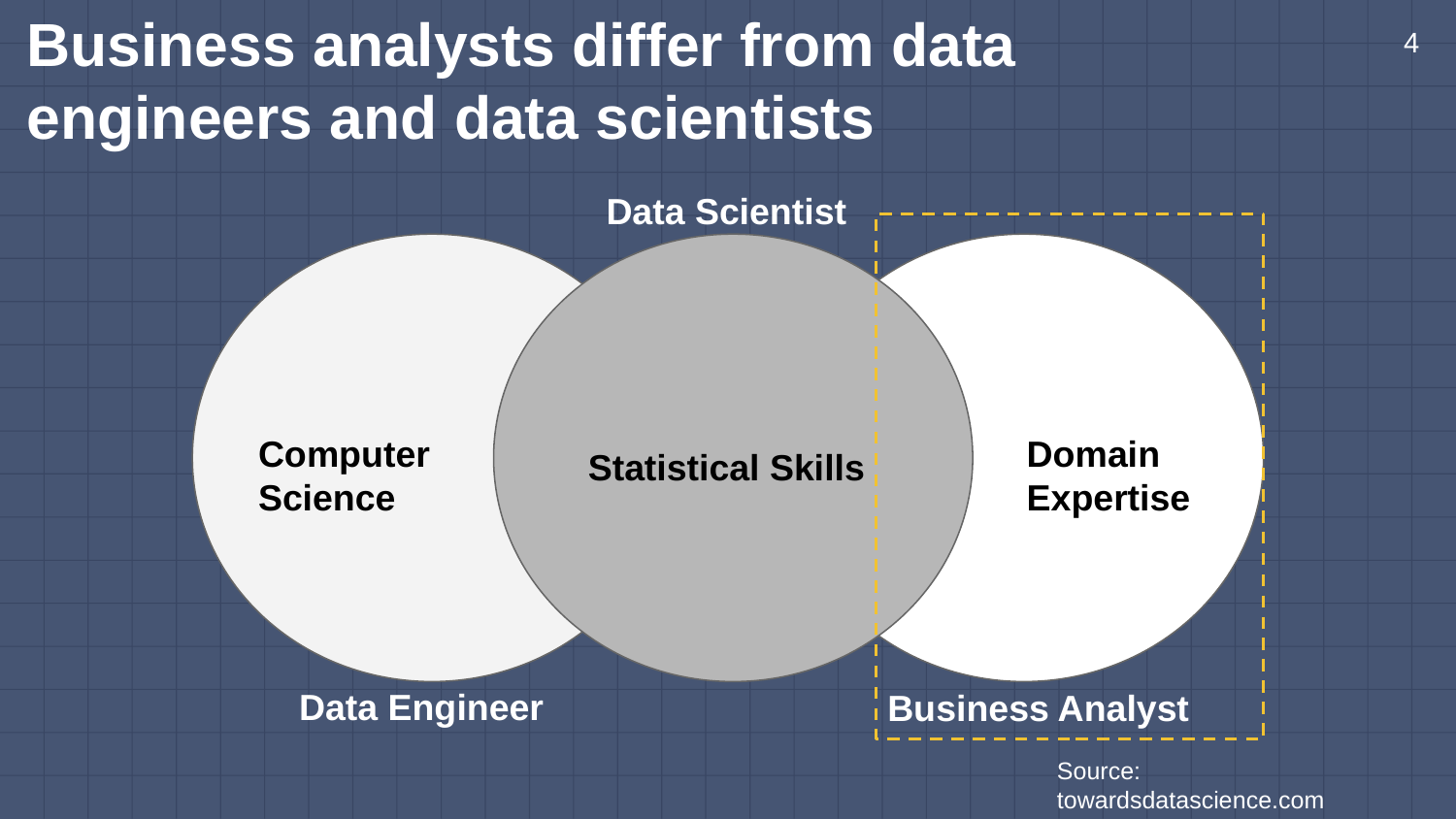

4
Business analysts differ from data engineers and data scientists
Data Scientist

Computer Science
Domain Expertise
Statistical Skills
Data Engineer
Business Analyst
Source: towardsdatascience.com